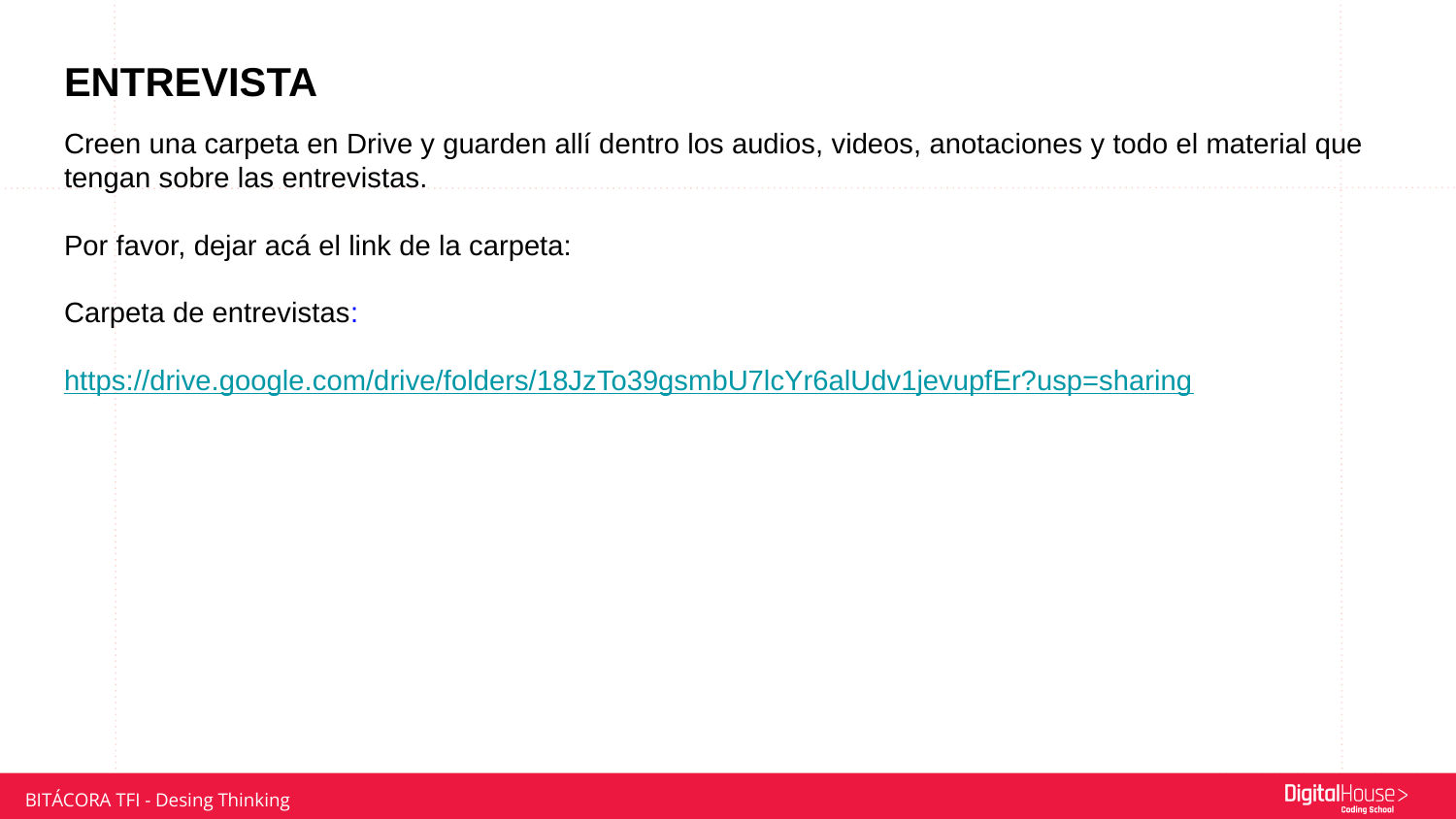

# ENTREVISTA
Creen una carpeta en Drive y guarden allí dentro los audios, videos, anotaciones y todo el material que tengan sobre las entrevistas.

Por favor, dejar acá el link de la carpeta:

Carpeta de entrevistas:

https://drive.google.com/drive/folders/18JzTo39gsmbU7lcYr6alUdv1jevupfEr?usp=sharing